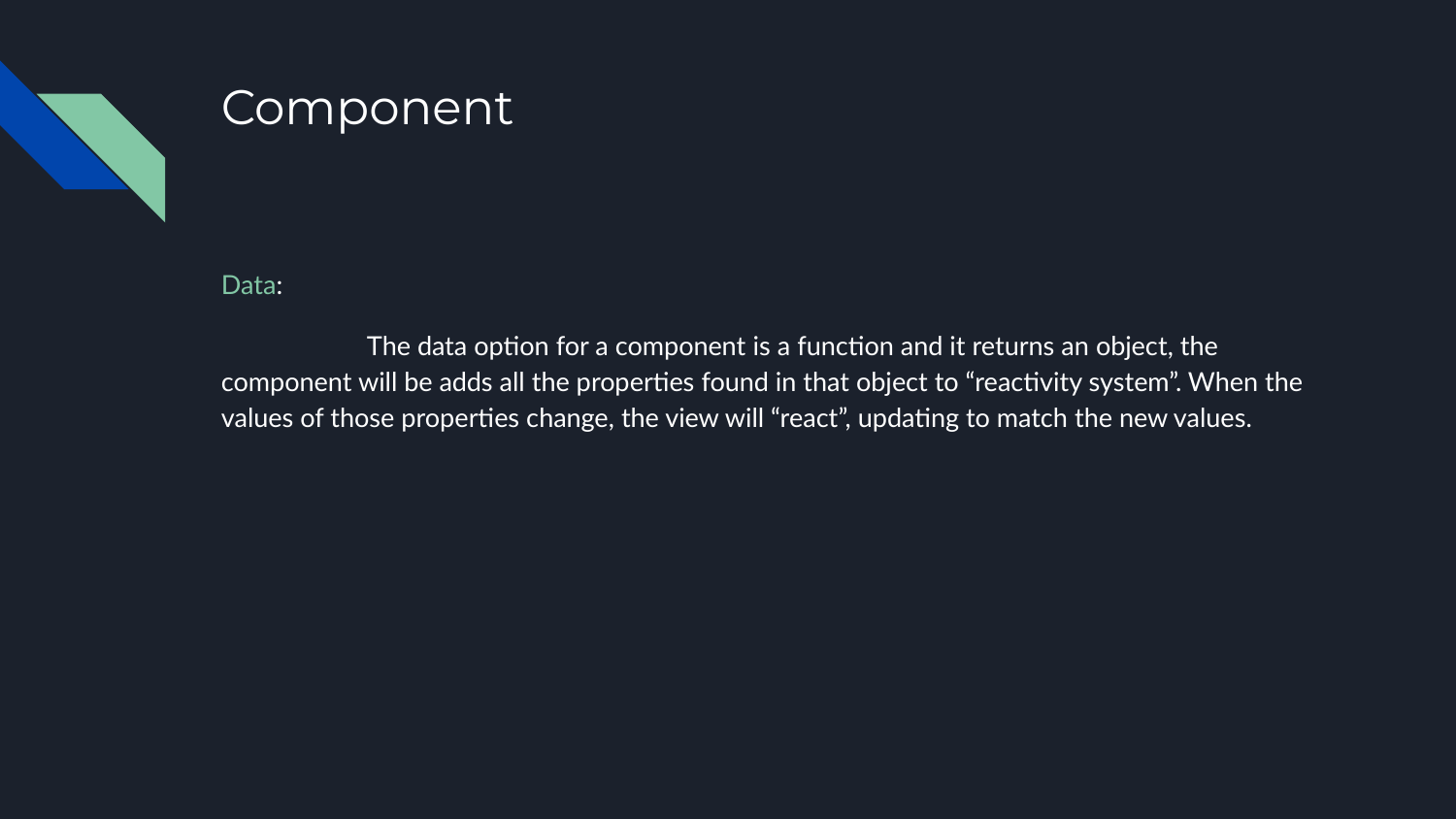

# Component
Data:
	The data option for a component is a function and it returns an object, the component will be adds all the properties found in that object to “reactivity system”. When the values of those properties change, the view will “react”, updating to match the new values.